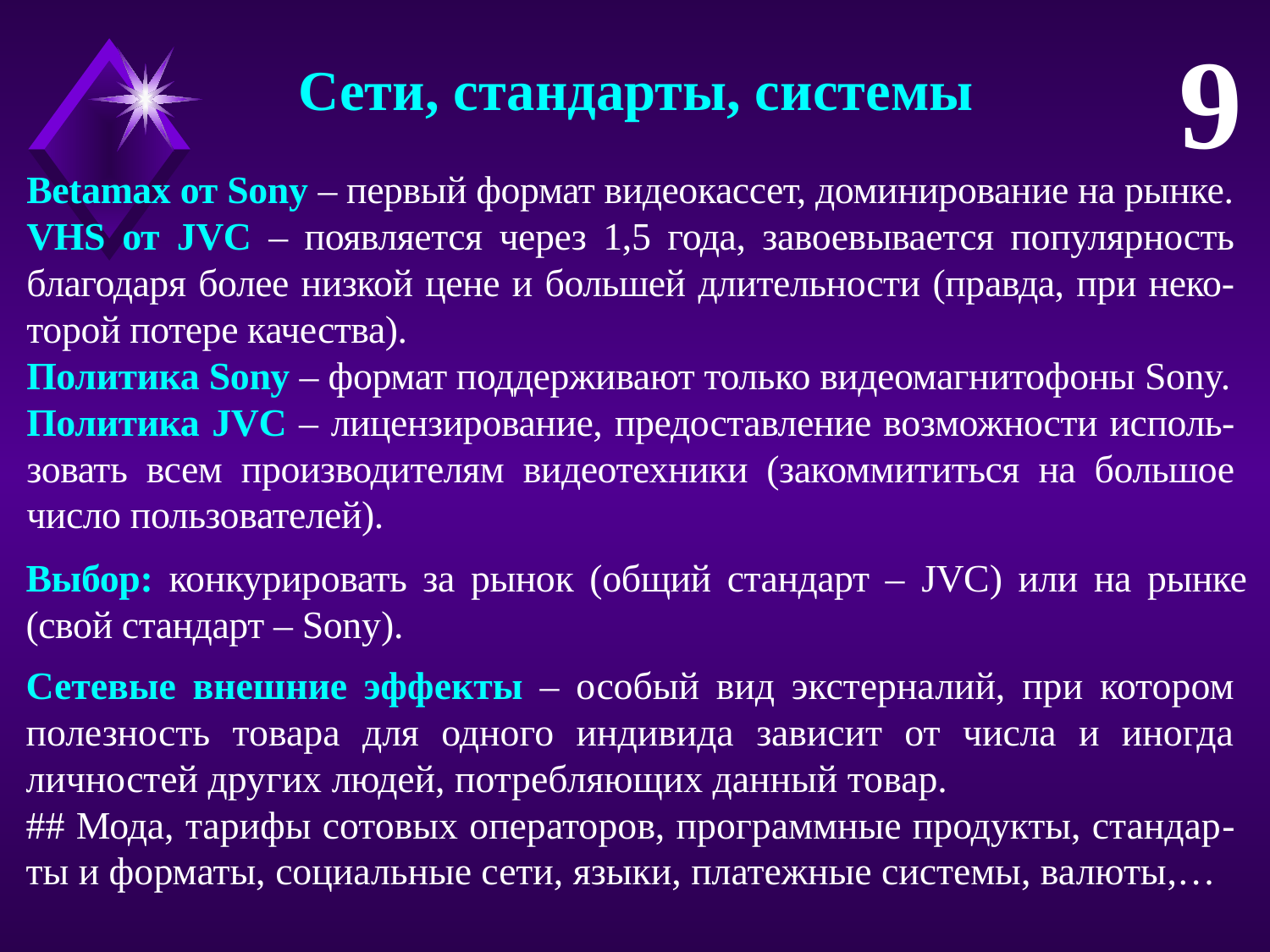

9
Сети, стандарты, системы
Betamax от Sony – первый формат видеокассет, доминирование на рынке.
VHS от JVC – появляется через 1,5 года, завоевывается популярность благодаря более низкой цене и большей длительности (правда, при неко-торой потере качества).
Политика Sony – формат поддерживают только видеомагнитофоны Sony.
Политика JVC – лицензирование, предоставление возможности исполь-зовать всем производителям видеотехники (закоммититься на большое число пользователей).
Выбор: конкурировать за рынок (общий стандарт – JVC) или на рынке (свой стандарт – Sony).
Сетевые внешние эффекты – особый вид экстерналий, при котором полезность товара для одного индивида зависит от числа и иногда личностей других людей, потребляющих данный товар.
## Мода, тарифы сотовых операторов, программные продукты, стандар-ты и форматы, социальные сети, языки, платежные системы, валюты,…